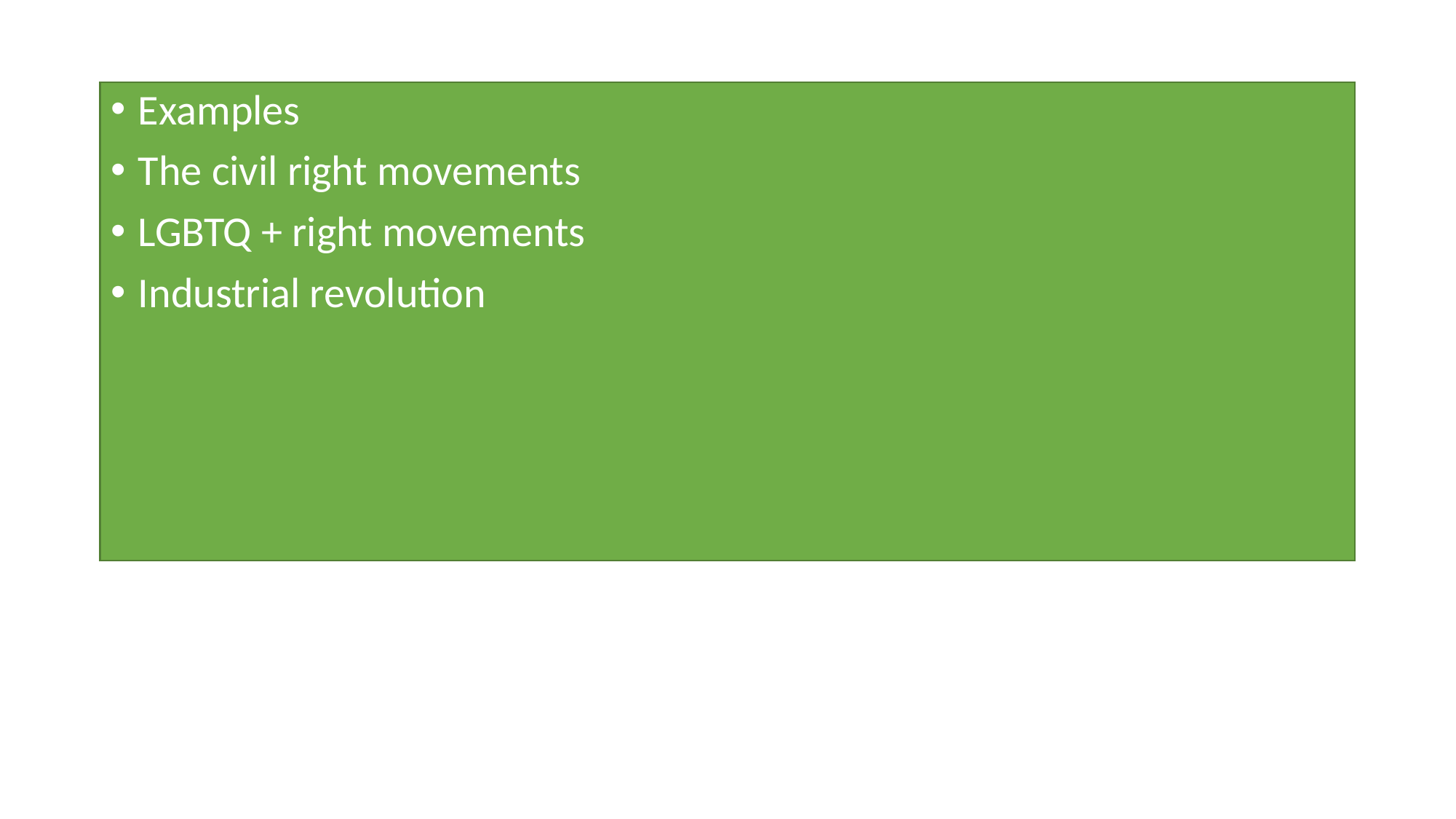

Examples
The civil right movements
LGBTQ + right movements
Industrial revolution